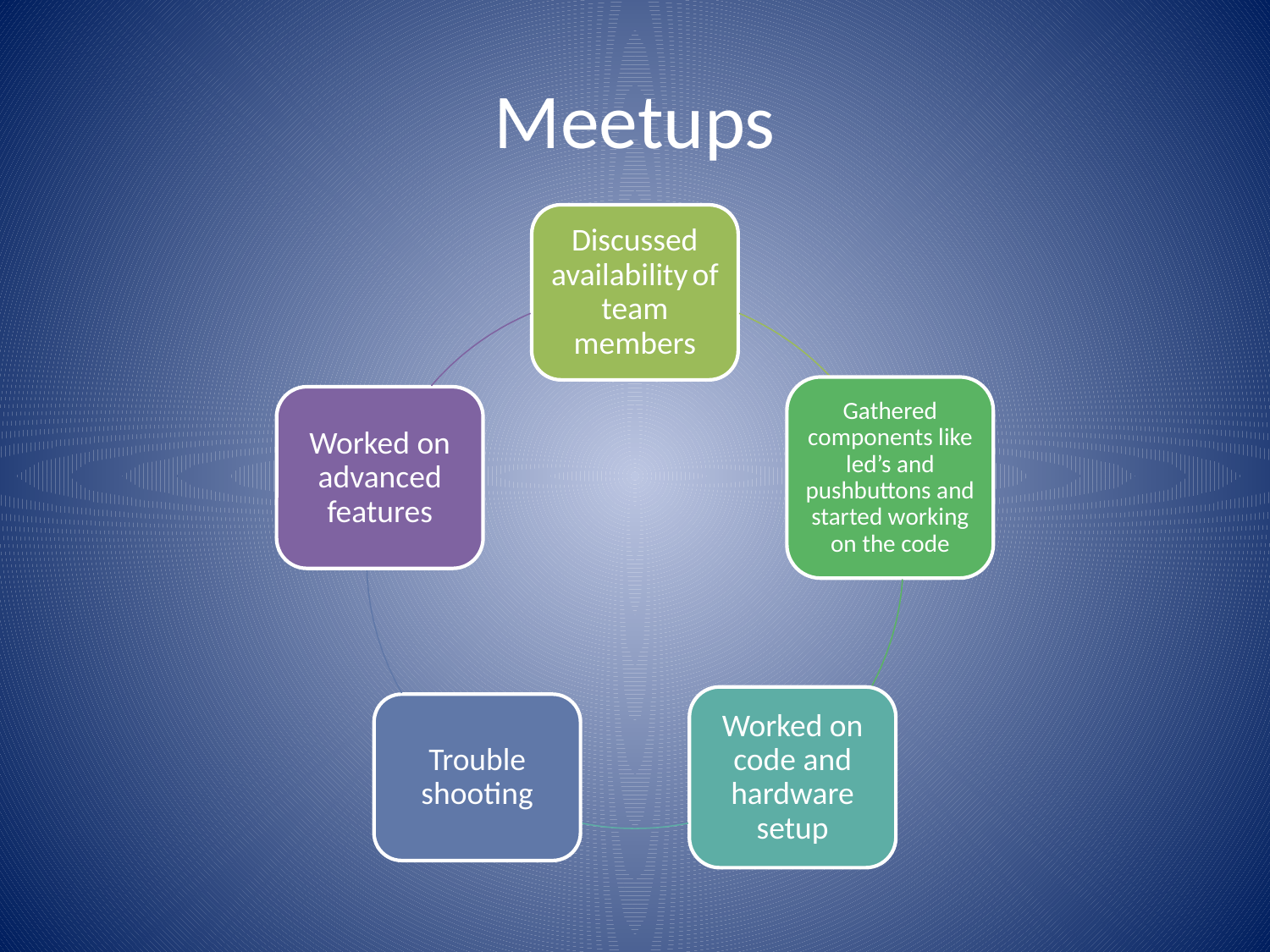

# Meetups

Discussed availability of team members

Gathered components like led’s and pushbuttons and started working on the code
Worked on advanced features

Worked on code and hardware setup
Trouble shooting